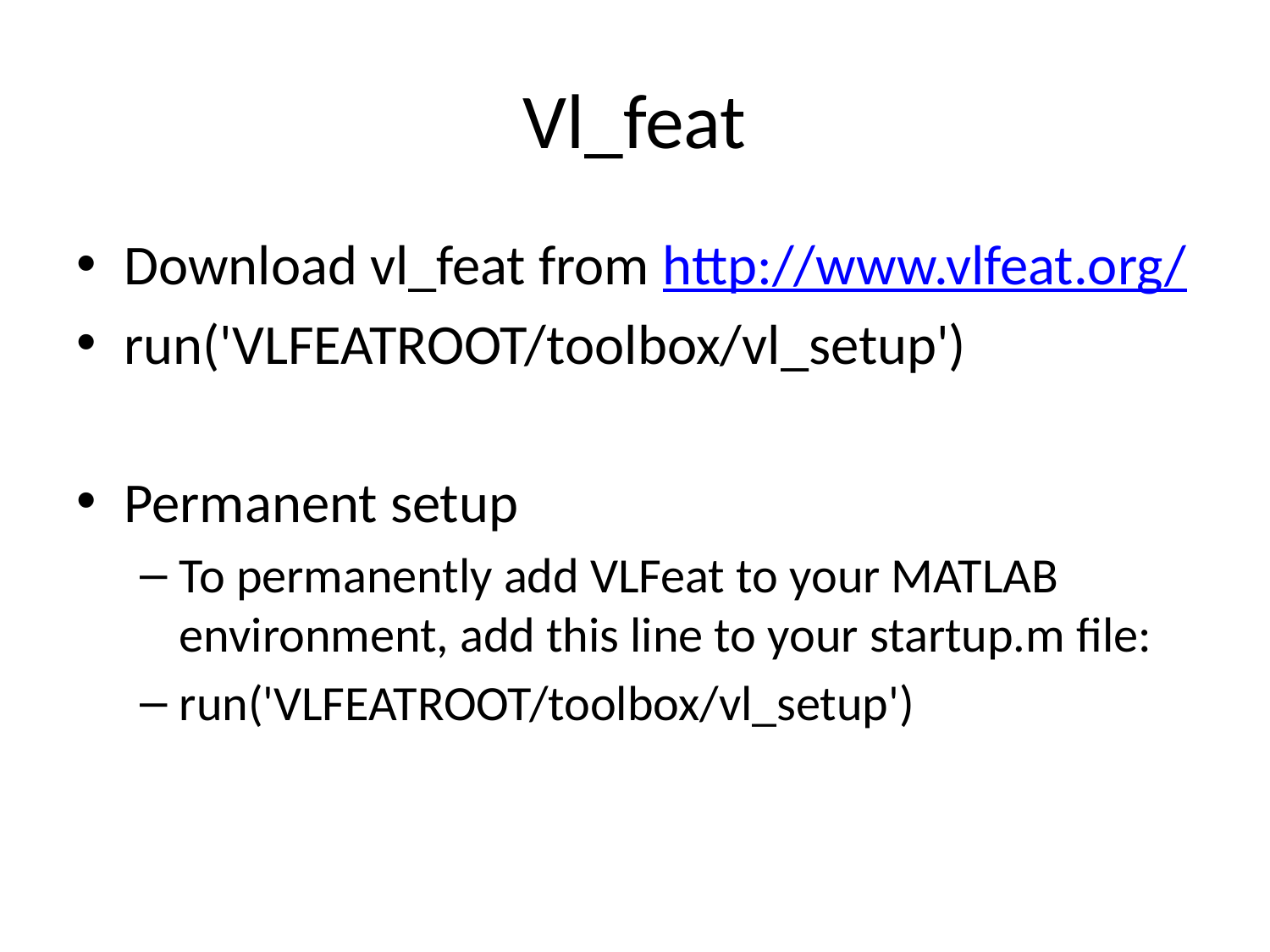

# Vl_feat
Download vl_feat from http://www.vlfeat.org/
run('VLFEATROOT/toolbox/vl_setup')

Permanent setup
To permanently add VLFeat to your MATLAB environment, add this line to your startup.m file:
run('VLFEATROOT/toolbox/vl_setup')